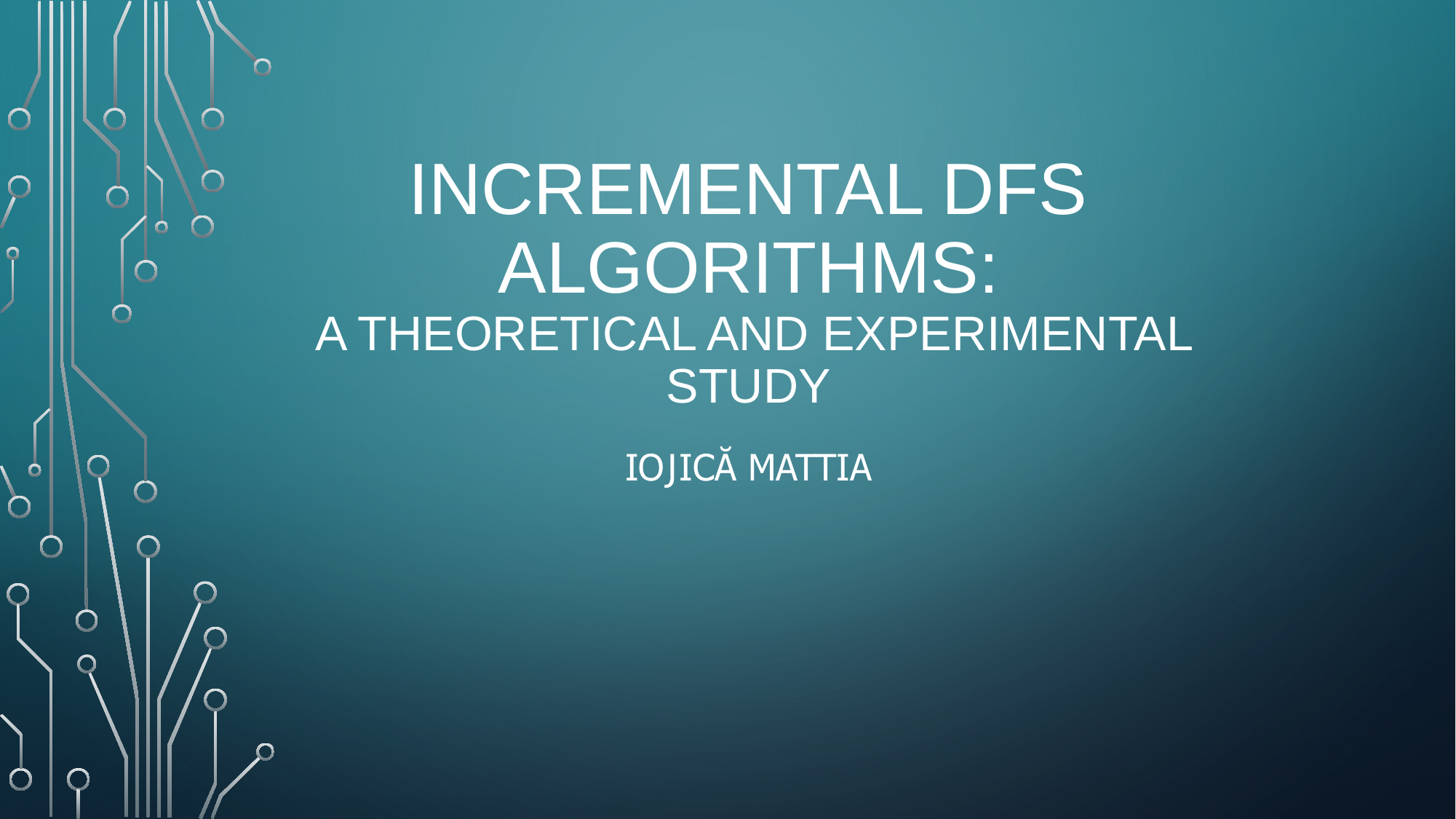

# Incremental DFS algorithms: a theoretical and experimental study
Iojică Mattia